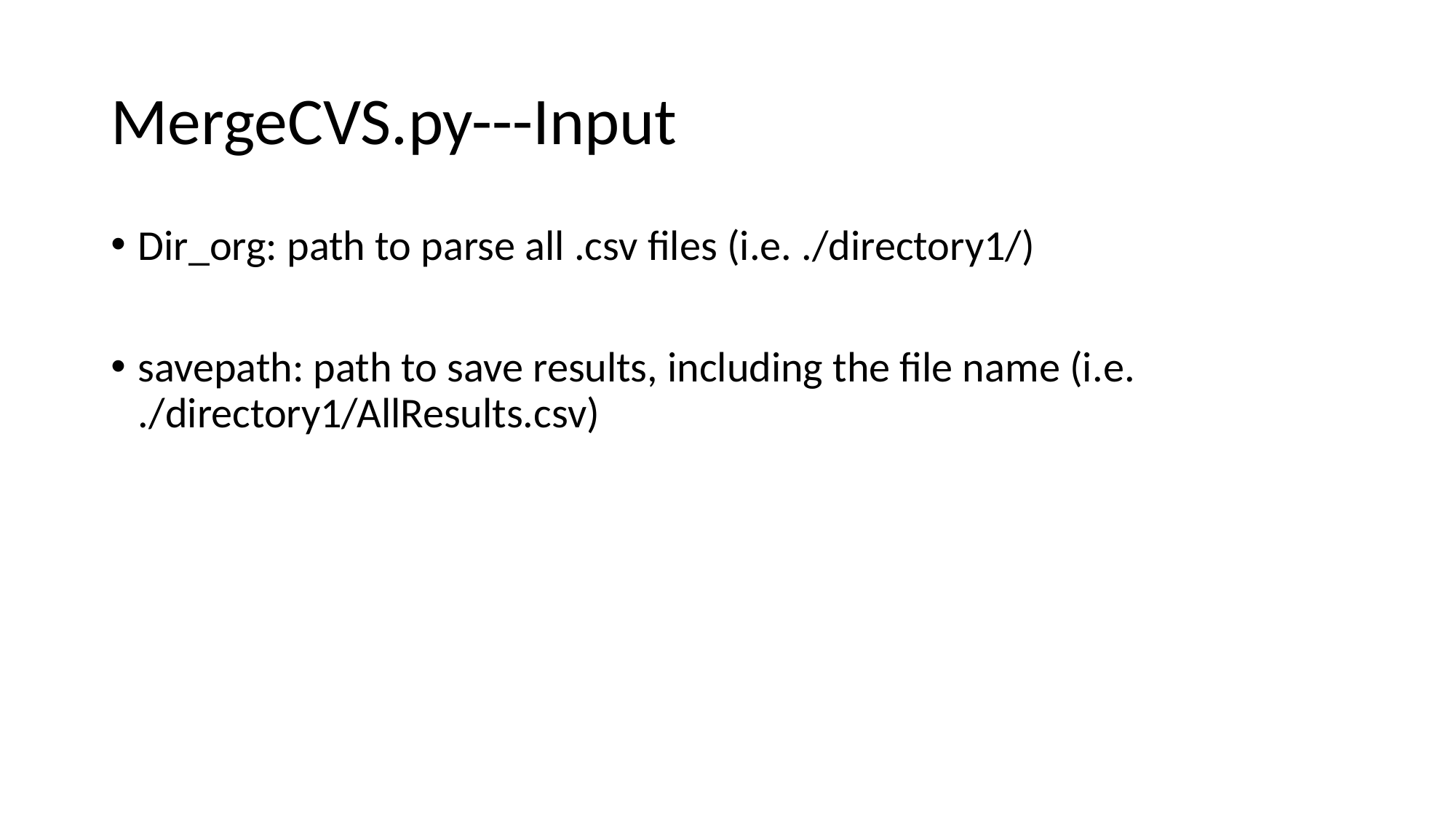

# MergeCVS.py---Input
Dir_org: path to parse all .csv files (i.e. ./directory1/)

savepath: path to save results, including the file name (i.e. ./directory1/AllResults.csv)